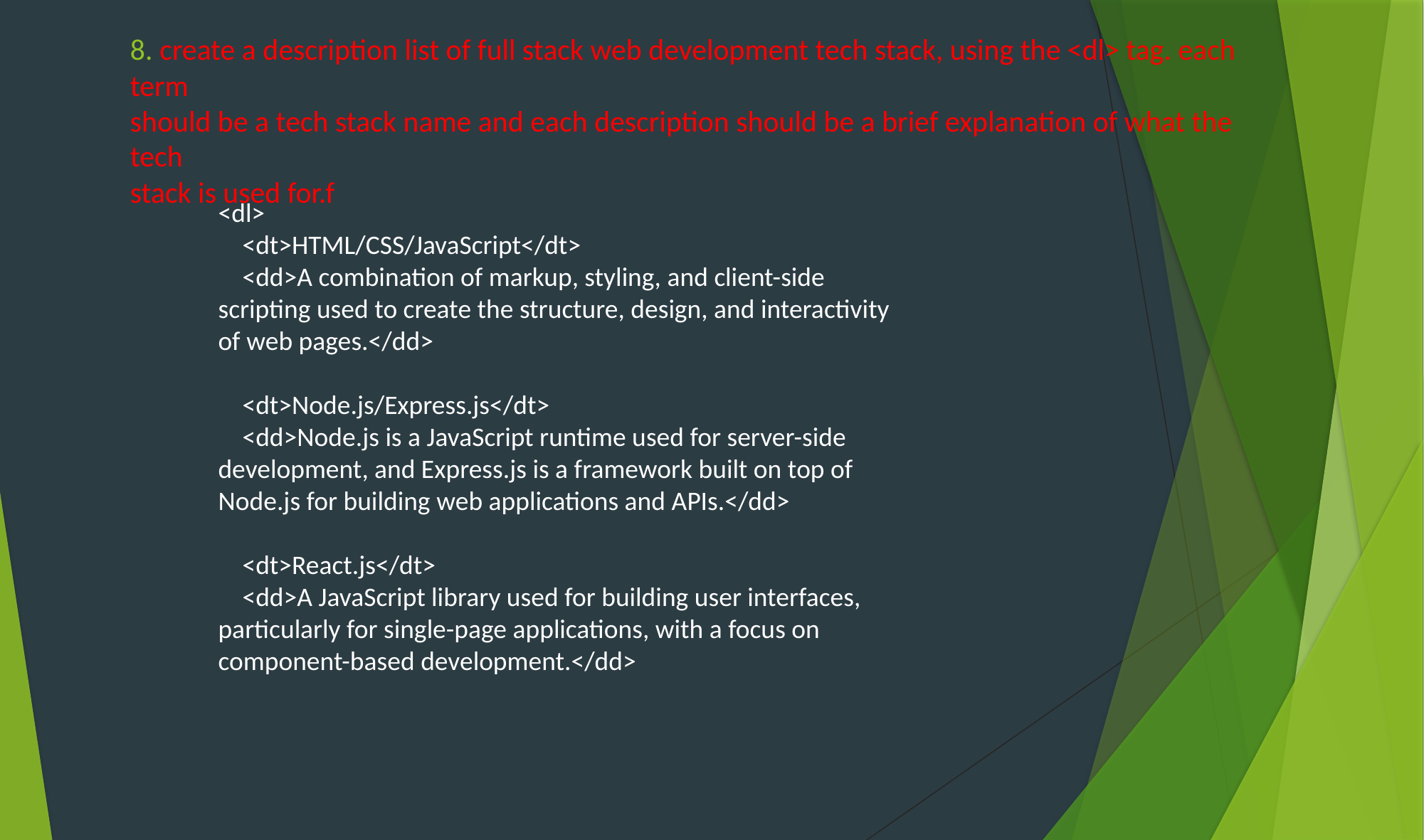

# 8. create a description list of full stack web development tech stack, using the <dl> tag. each term should be a tech stack name and each description should be a brief explanation of what the tech stack is used for.f
<dl>
    <dt>HTML/CSS/JavaScript</dt>
    <dd>A combination of markup, styling, and client-side scripting used to create the structure, design, and interactivity of web pages.</dd>

    <dt>Node.js/Express.js</dt>
    <dd>Node.js is a JavaScript runtime used for server-side development, and Express.js is a framework built on top of Node.js for building web applications and APIs.</dd>

    <dt>React.js</dt>
    <dd>A JavaScript library used for building user interfaces, particularly for single-page applications, with a focus on component-based development.</dd>